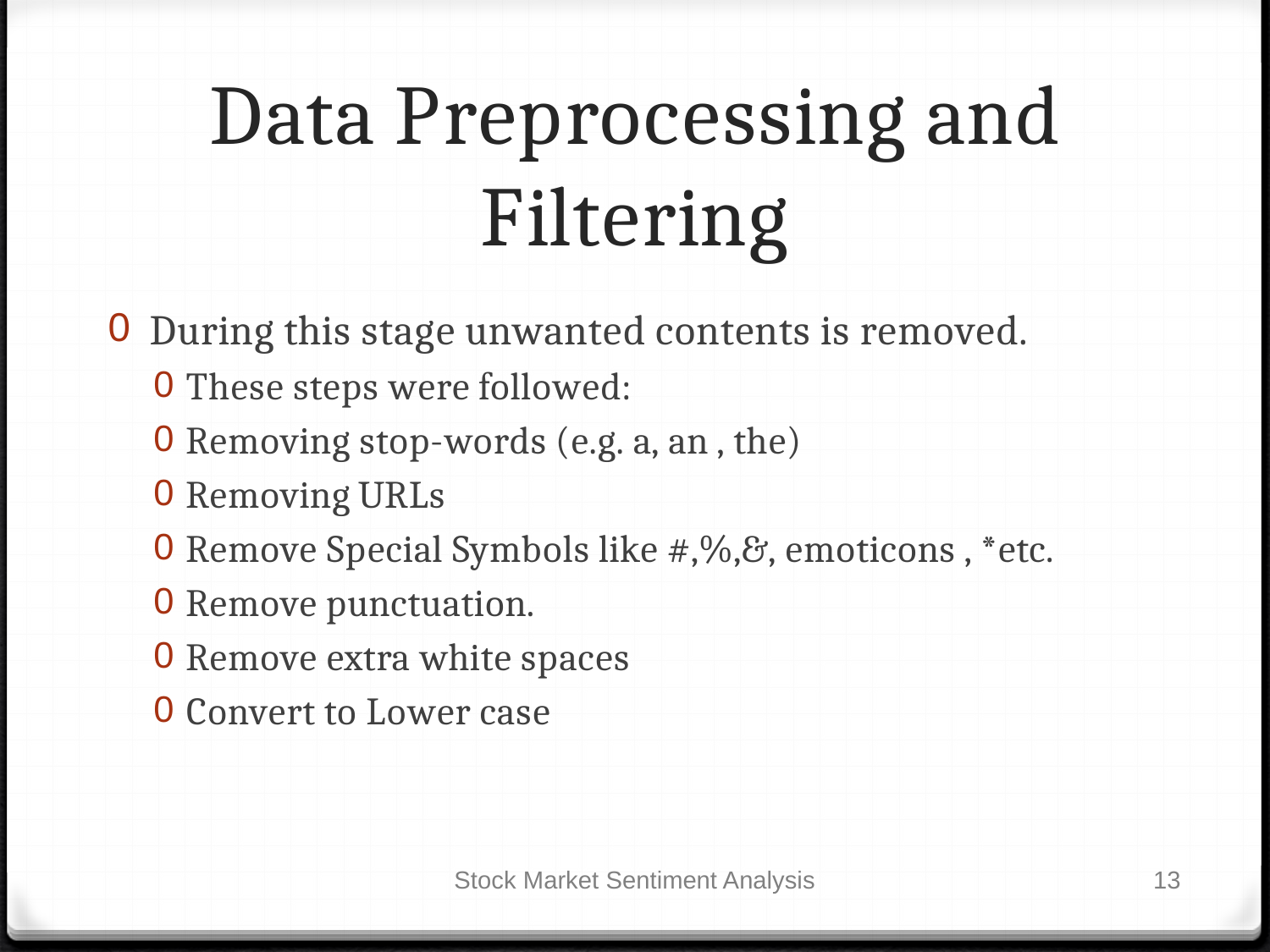

# Data Preprocessing and Filtering
 During this stage unwanted contents is removed.
These steps were followed:
Removing stop-words (e.g. a, an , the)
Removing URLs
Remove Special Symbols like #,%,&, emoticons , *etc.
Remove punctuation.
Remove extra white spaces
Convert to Lower case

Stock Market Sentiment Analysis
13